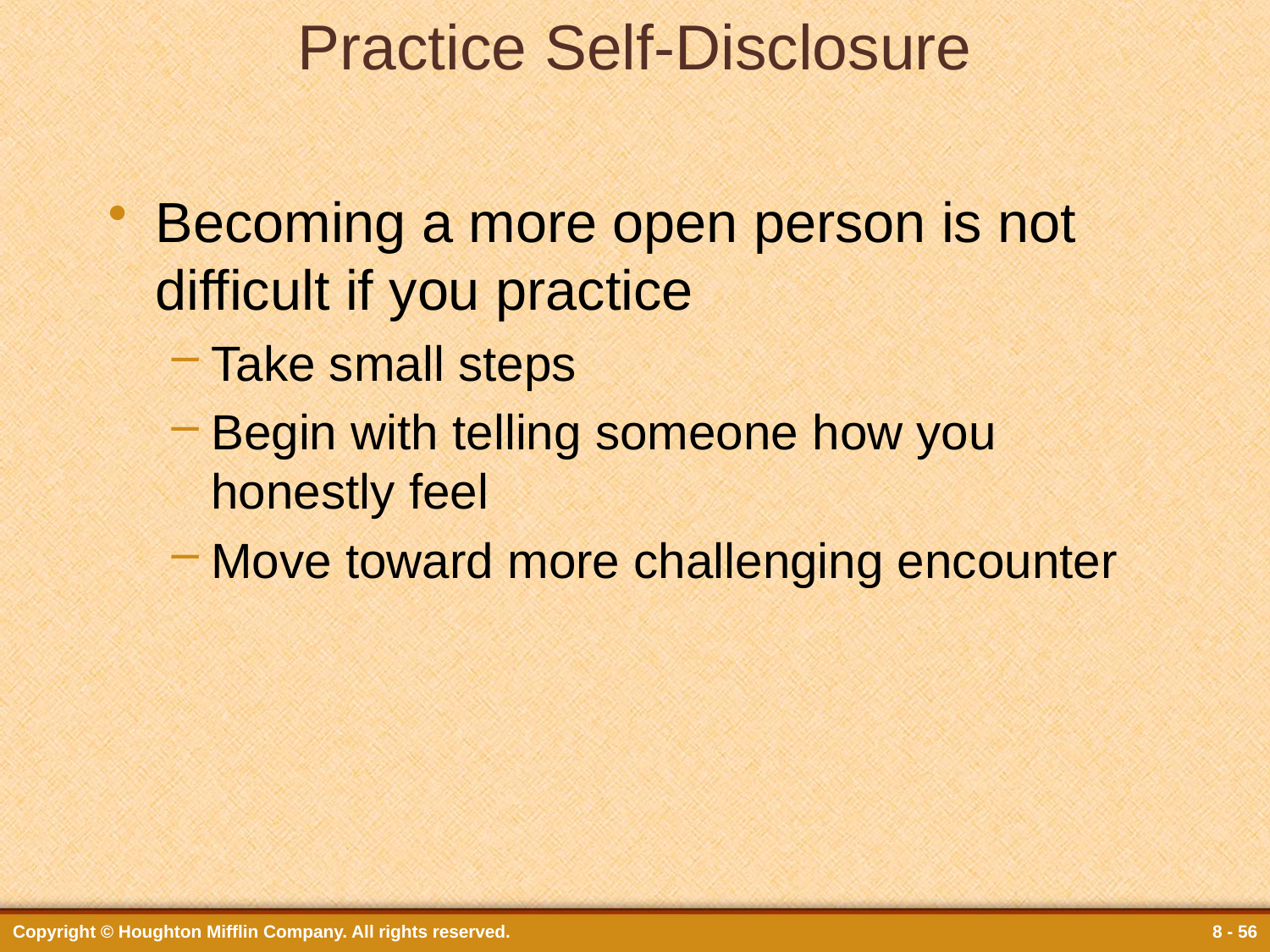

# Practice Self-Disclosure
Becoming a more open person is not difficult if you practice
Take small steps
Begin with telling someone how you honestly feel
Move toward more challenging encounter
Copyright © Houghton Mifflin Company. All rights reserved.
8 - 56